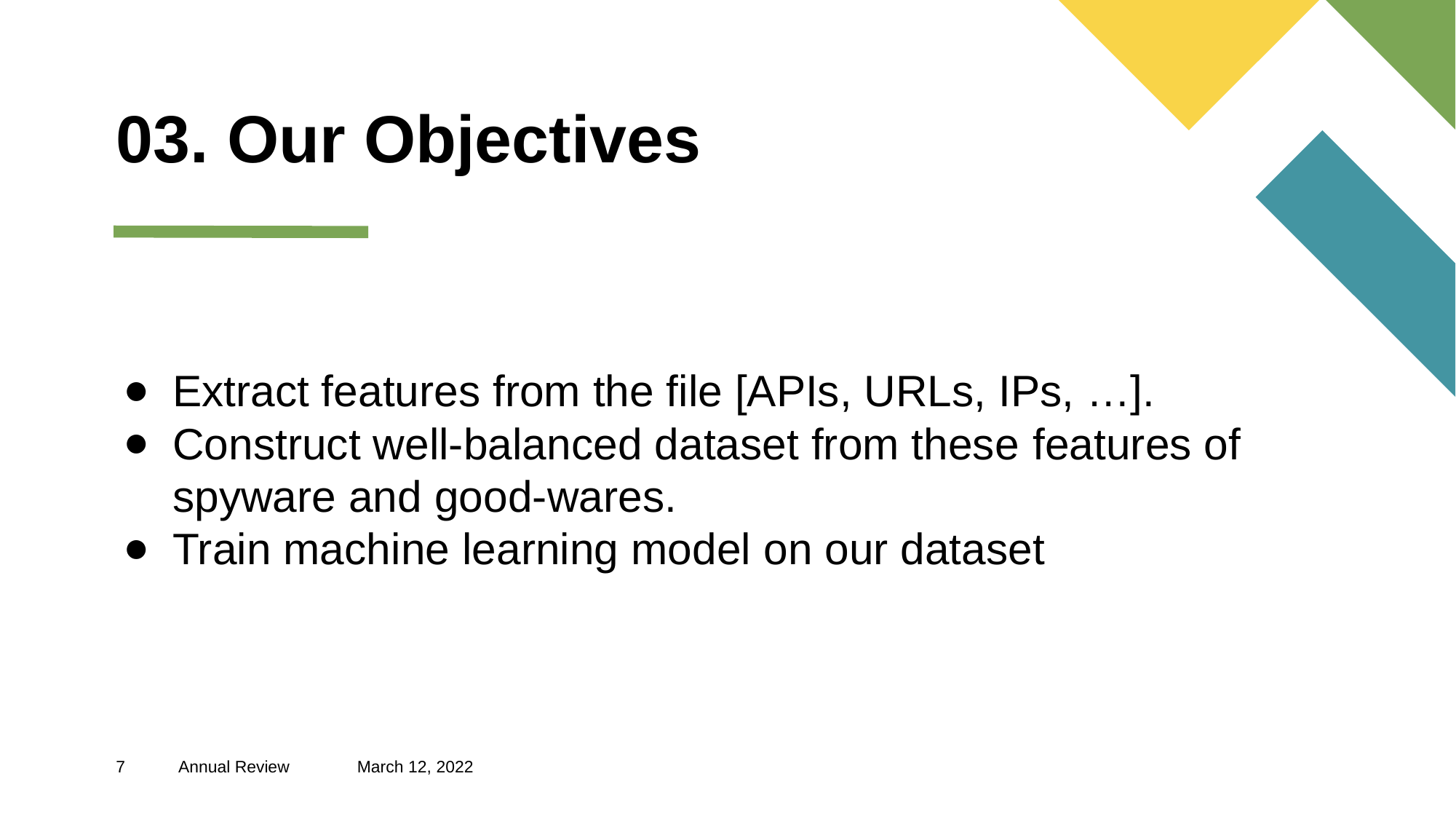

# 03. Our Objectives

Extract features from the file [APIs, URLs, IPs, …].
Construct well-balanced dataset from these features of spyware and good-wares.
Train machine learning model on our dataset

7
Annual Review
March 12, 2022